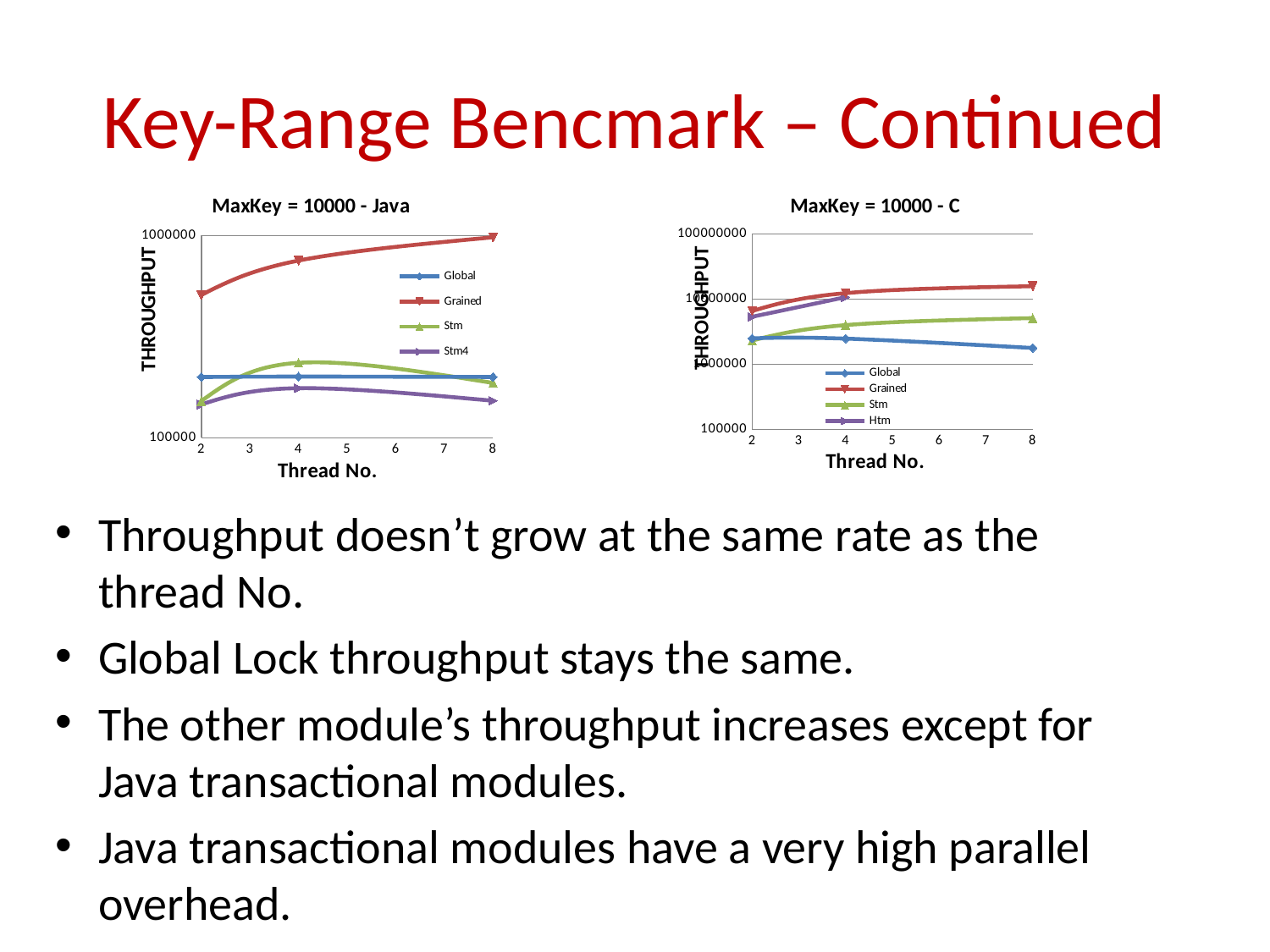

# Key-Range Bencmark – Continued

### Chart: MaxKey = 10000 - Java

| Category |  |  |  |  |
|---|---|---|---|---|

### Chart: MaxKey = 10000 - C

| Category |  |  |  |  |
|---|---|---|---|---|
Throughput doesn’t grow at the same rate as the thread No.
Global Lock throughput stays the same.
The other module’s throughput increases except for Java transactional modules.
Java transactional modules have a very high parallel overhead.